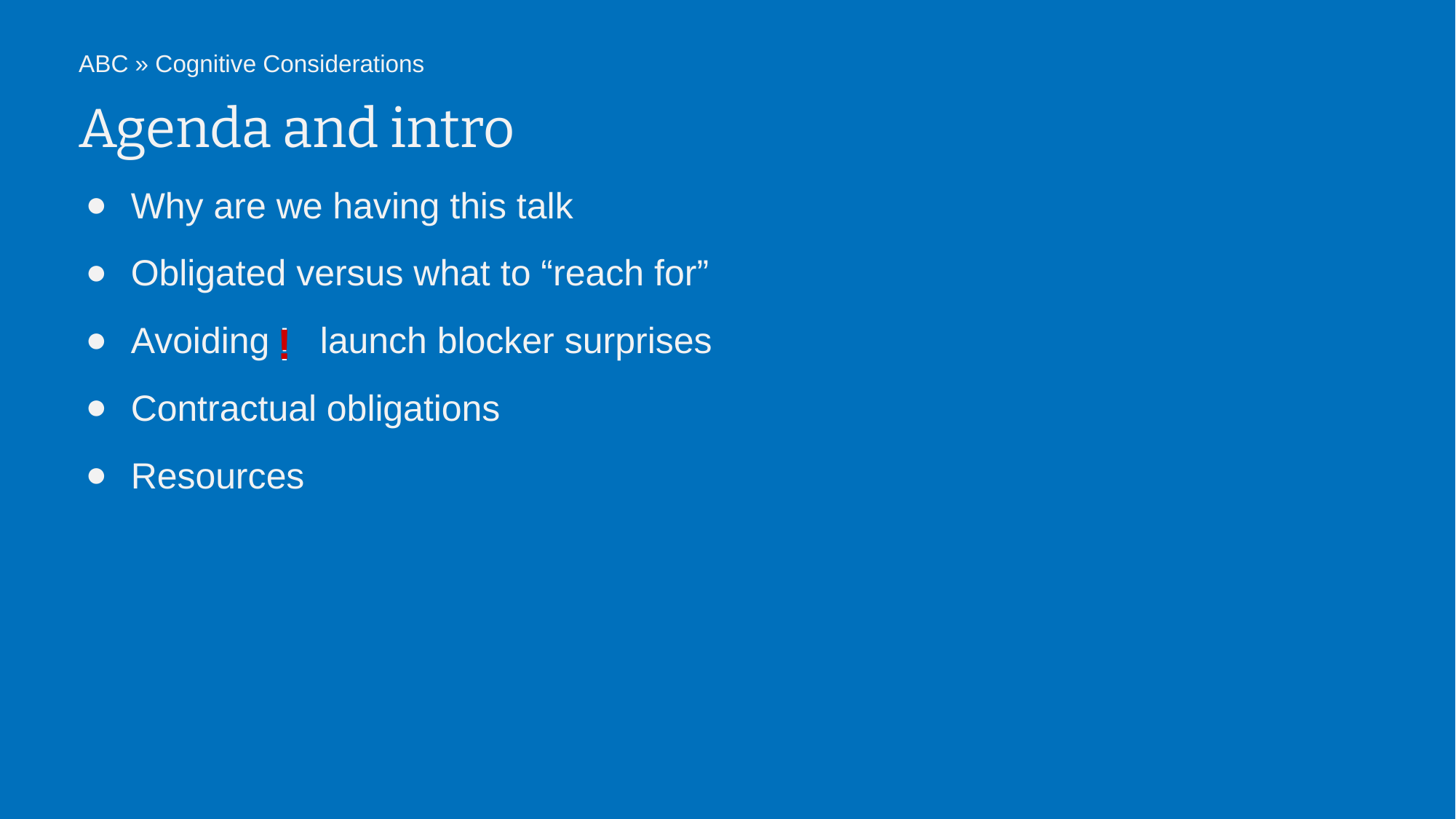

ABC » Cognitive Considerations
# Agenda and intro
Why are we having this talk
Obligated versus what to “reach for”
Avoiding     launch blocker surprises
Contractual obligations
Resources
!
!